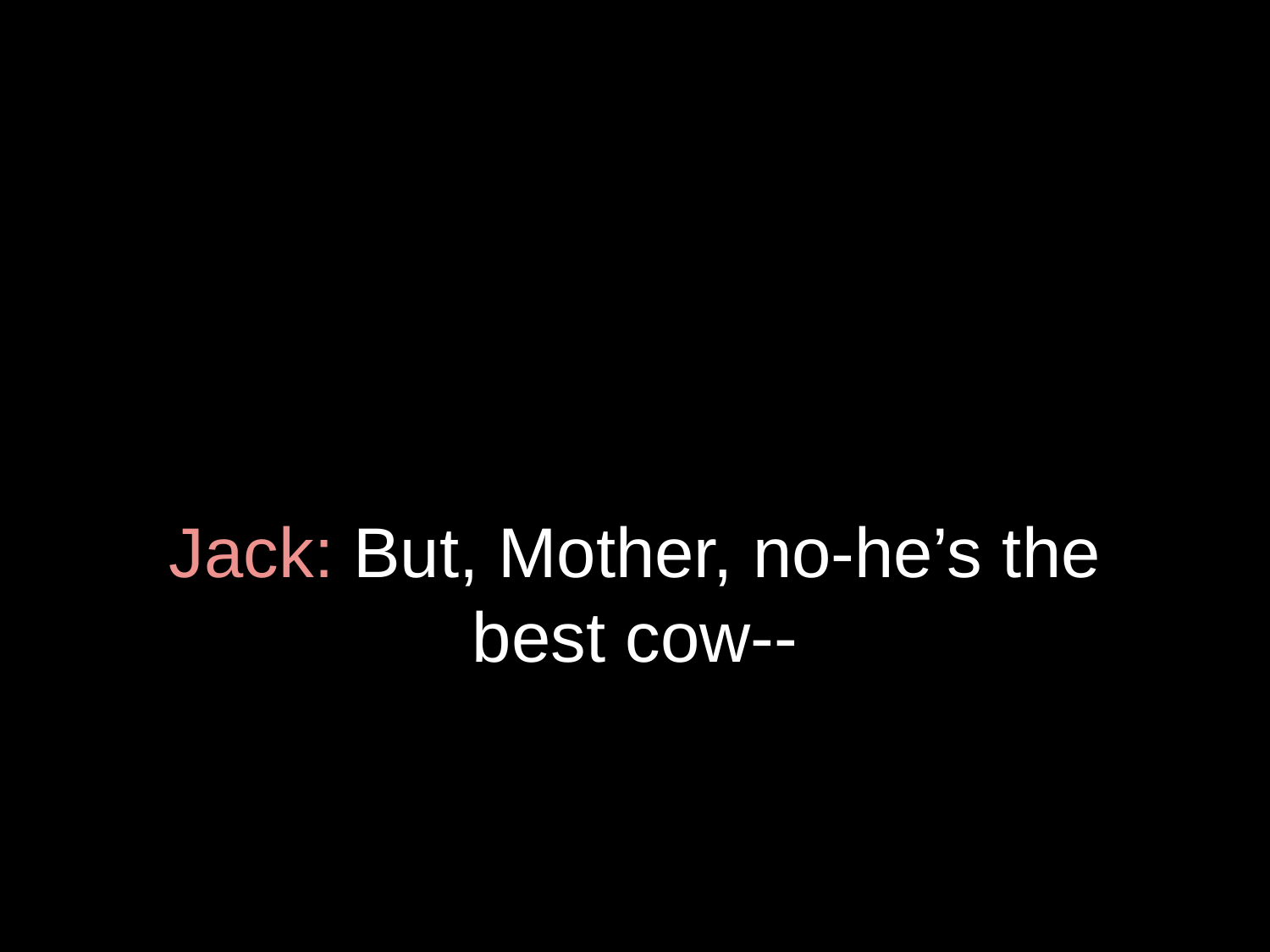

# Jack: But, Mother, no-he’s the best cow--